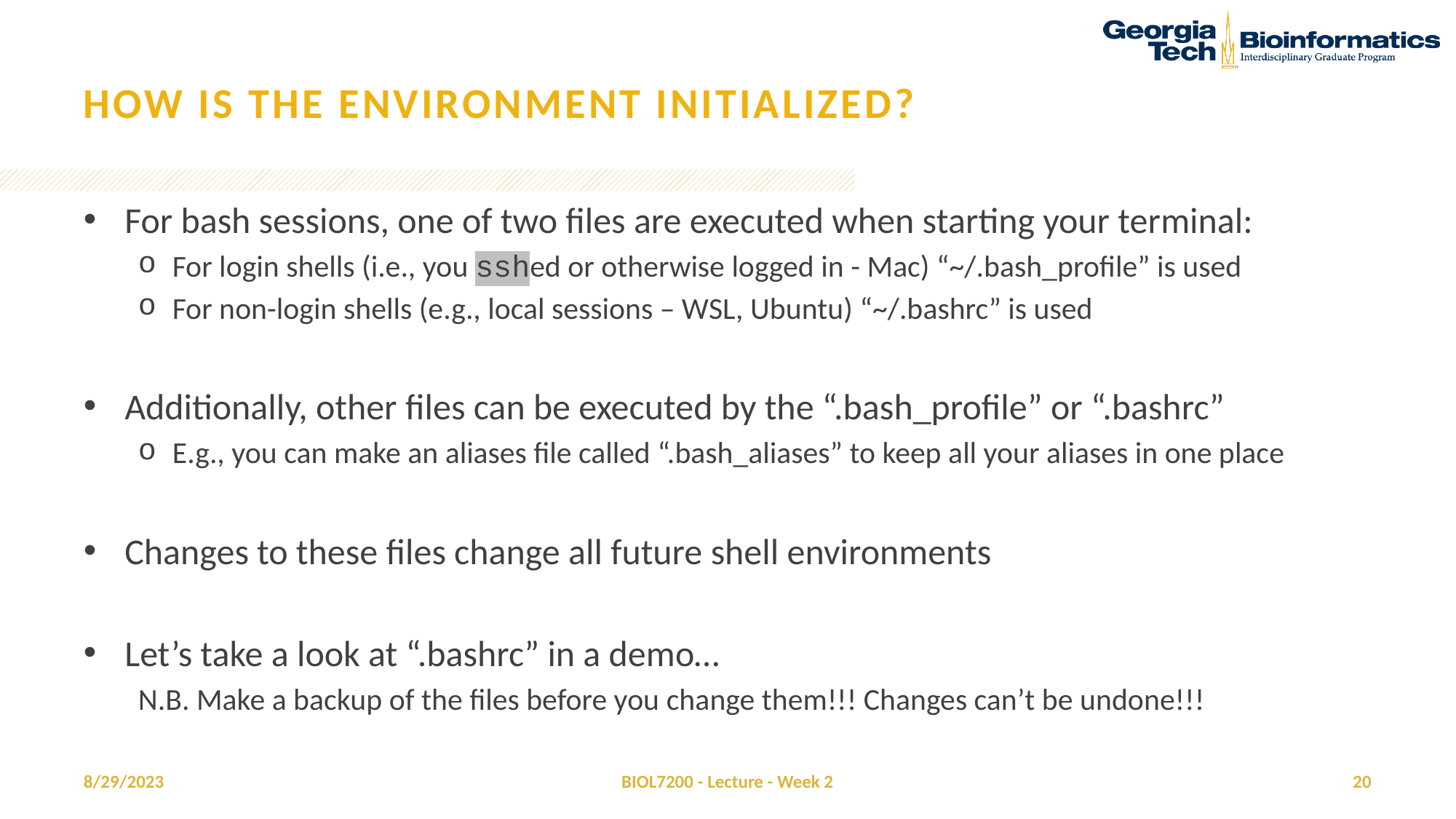

# How is the environment initialized?
For bash sessions, one of two files are executed when starting your terminal:
For login shells (i.e., you sshed or otherwise logged in - Mac) “~/.bash_profile” is used
For non-login shells (e.g., local sessions – WSL, Ubuntu) “~/.bashrc” is used

Additionally, other files can be executed by the “.bash_profile” or “.bashrc”
E.g., you can make an aliases file called “.bash_aliases” to keep all your aliases in one place

Changes to these files change all future shell environments

Let’s take a look at “.bashrc” in a demo…
N.B. Make a backup of the files before you change them!!! Changes can’t be undone!!!
8/29/2023
BIOL7200 - Lecture - Week 2
20